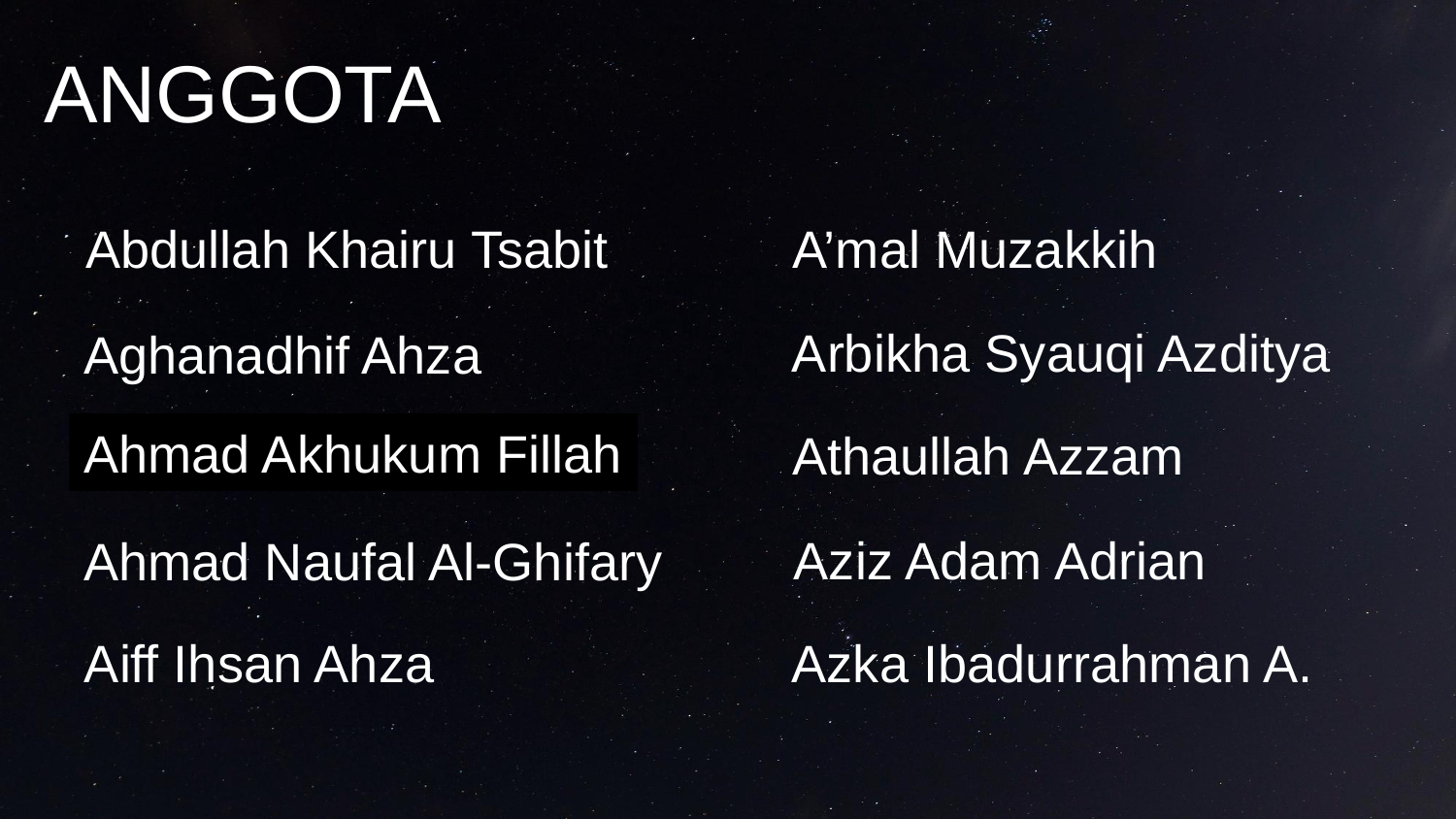

ANGGOTA
A’mal Muzakkih
Abdullah Khairu Tsabit
Arbikha Syauqi Azditya
Aghanadhif Ahza
Ahmad Akhukum Fillah
Athaullah Azzam
Aziz Adam Adrian
Ahmad Naufal Al-Ghifary
Aiff Ihsan Ahza
Azka Ibadurrahman A.